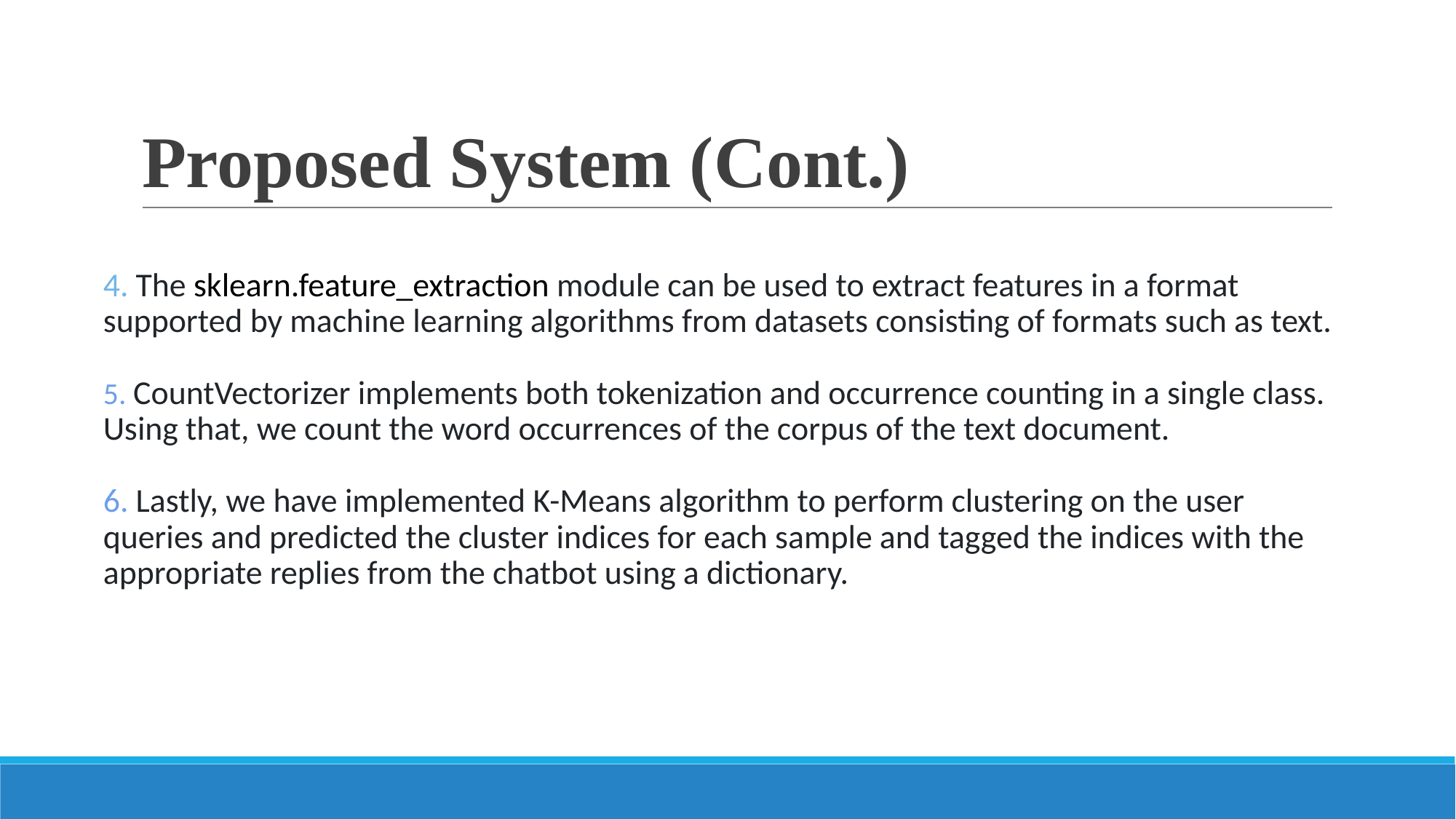

# Proposed System (Cont.)
4. The sklearn.feature_extraction module can be used to extract features in a format supported by machine learning algorithms from datasets consisting of formats such as text.

5. CountVectorizer implements both tokenization and occurrence counting in a single class. Using that, we count the word occurrences of the corpus of the text document.

6. Lastly, we have implemented K-Means algorithm to perform clustering on the user queries and predicted the cluster indices for each sample and tagged the indices with the appropriate replies from the chatbot using a dictionary.